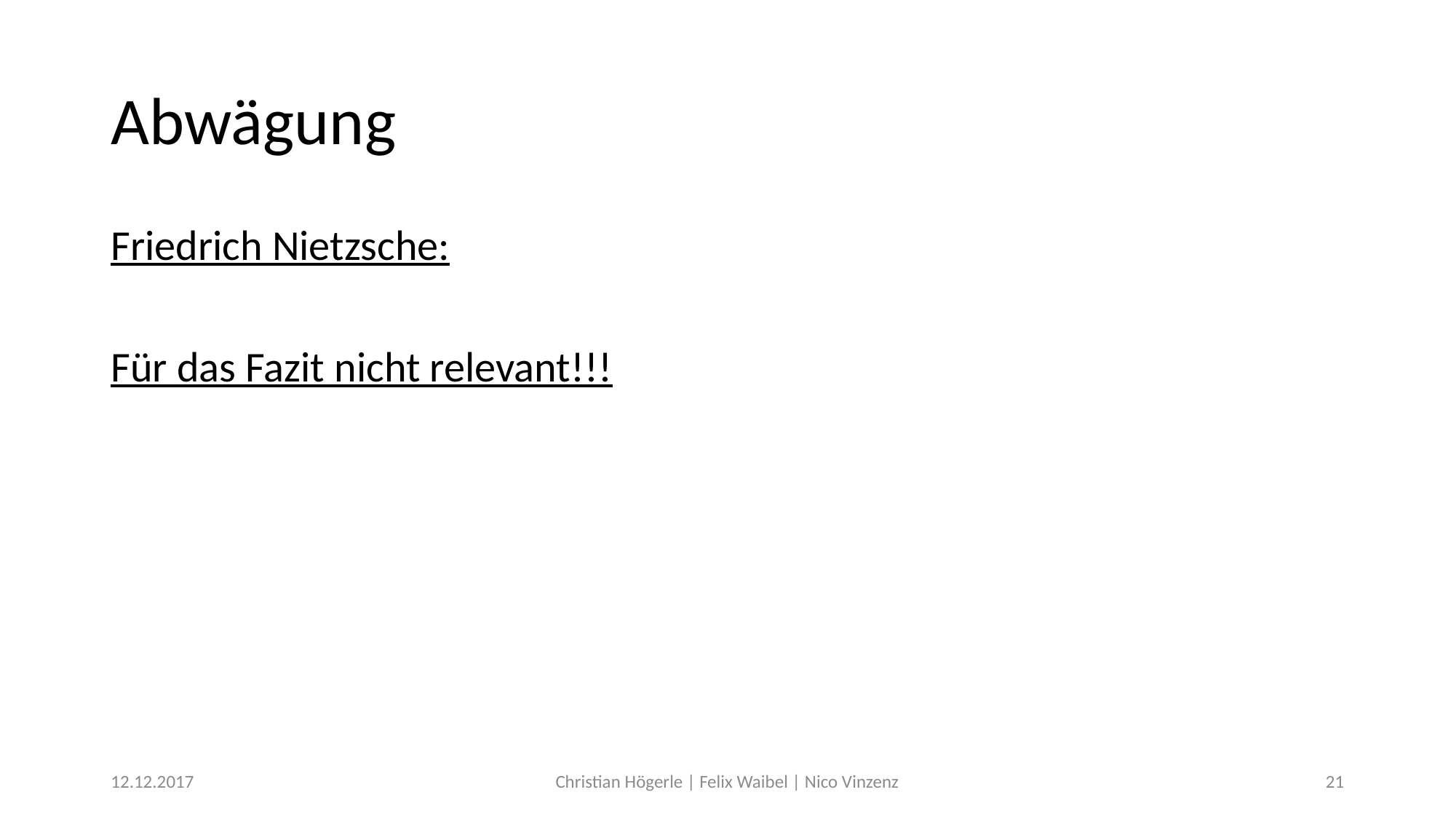

# Abwägung
Friedrich Nietzsche:

Für das Fazit nicht relevant!!!

12.12.2017
Christian Högerle | Felix Waibel | Nico Vinzenz
21